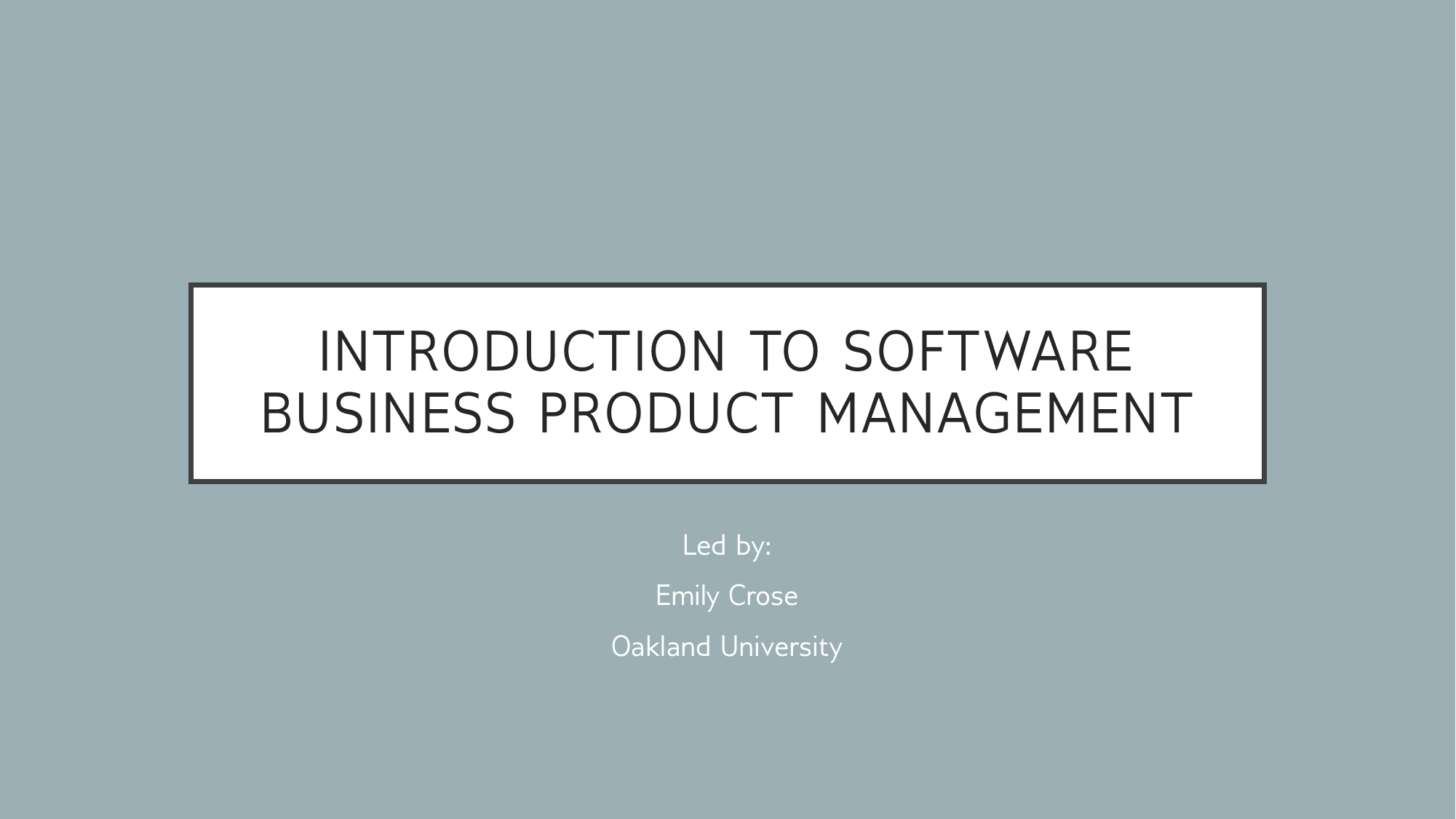

# Introduction to Software Business Product management
Led by:
Emily Crose
Oakland University